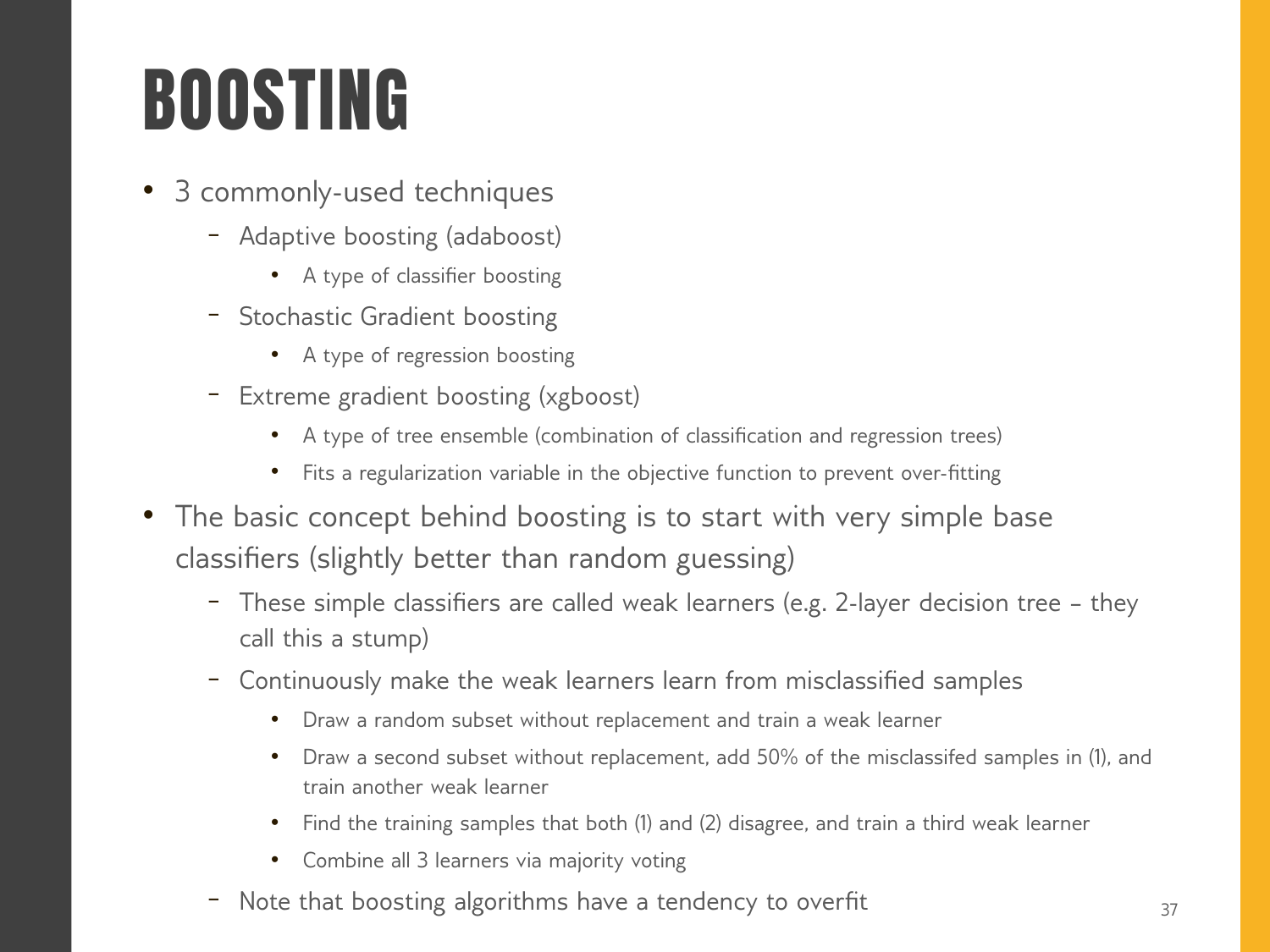

# boosting
3 commonly-used techniques
Adaptive boosting (adaboost)
A type of classifier boosting
Stochastic Gradient boosting
A type of regression boosting
Extreme gradient boosting (xgboost)
A type of tree ensemble (combination of classification and regression trees)
Fits a regularization variable in the objective function to prevent over-fitting
The basic concept behind boosting is to start with very simple base classifiers (slightly better than random guessing)
These simple classifiers are called weak learners (e.g. 2-layer decision tree – they call this a stump)
Continuously make the weak learners learn from misclassified samples
Draw a random subset without replacement and train a weak learner
Draw a second subset without replacement, add 50% of the misclassifed samples in (1), and train another weak learner
Find the training samples that both (1) and (2) disagree, and train a third weak learner
Combine all 3 learners via majority voting
Note that boosting algorithms have a tendency to overfit
37